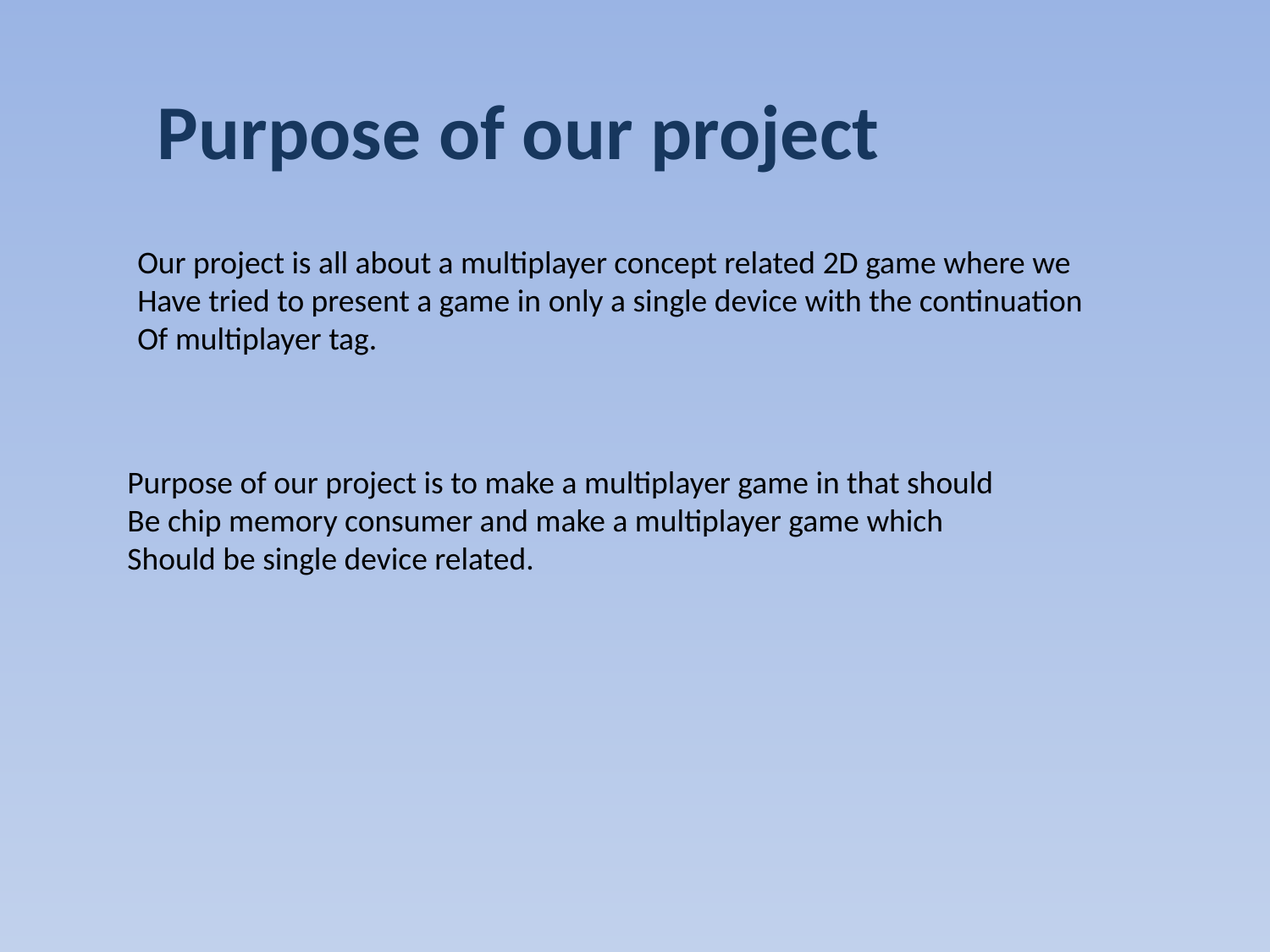

Purpose of our project
Our project is all about a multiplayer concept related 2D game where we
Have tried to present a game in only a single device with the continuation
Of multiplayer tag.
Purpose of our project is to make a multiplayer game in that should
Be chip memory consumer and make a multiplayer game which
Should be single device related.